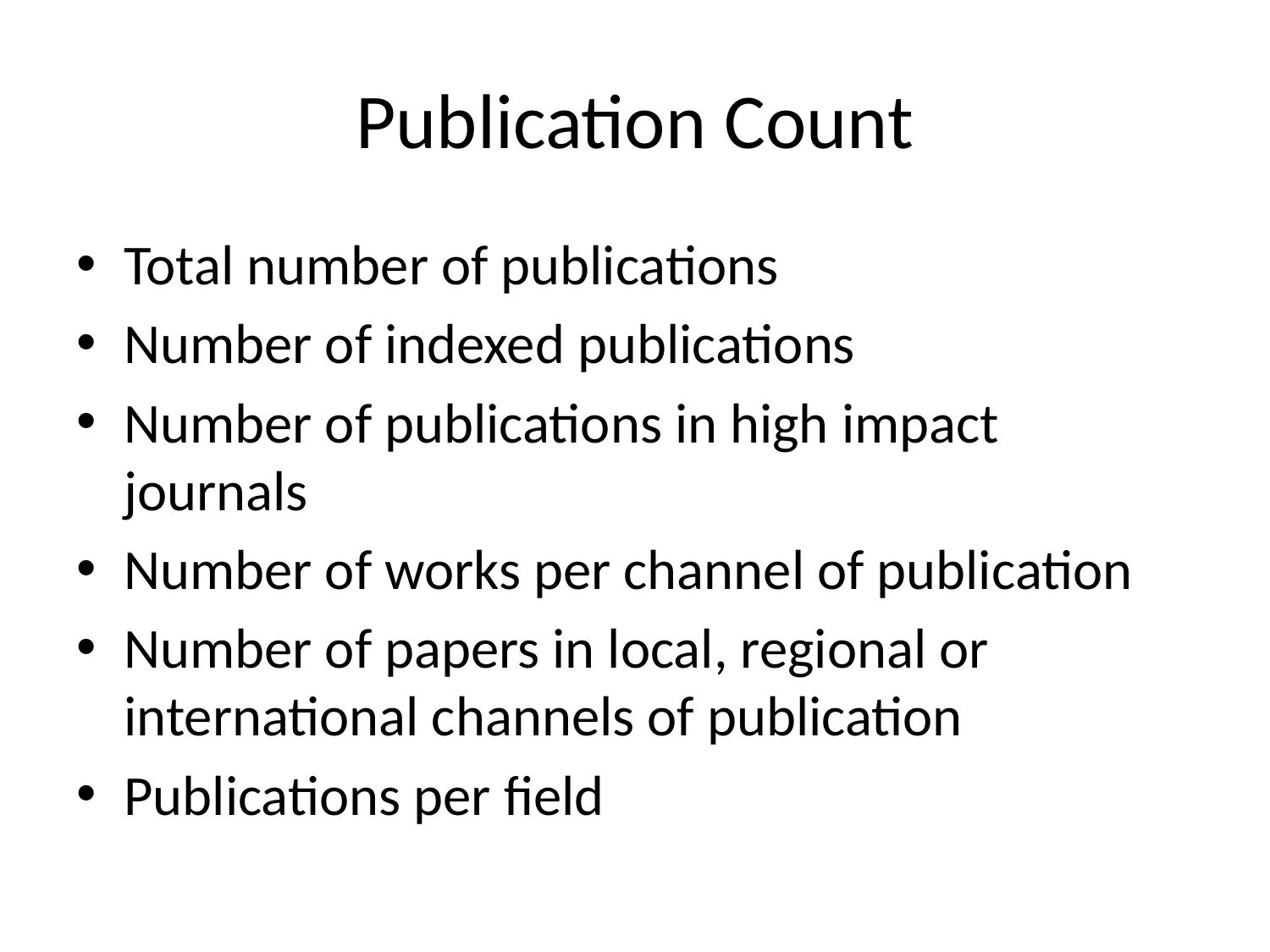

# Publication Count
Total number of publications
Number of indexed publications
Number of publications in high impact journals
Number of works per channel of publication
Number of papers in local, regional or international channels of publication
Publications per field